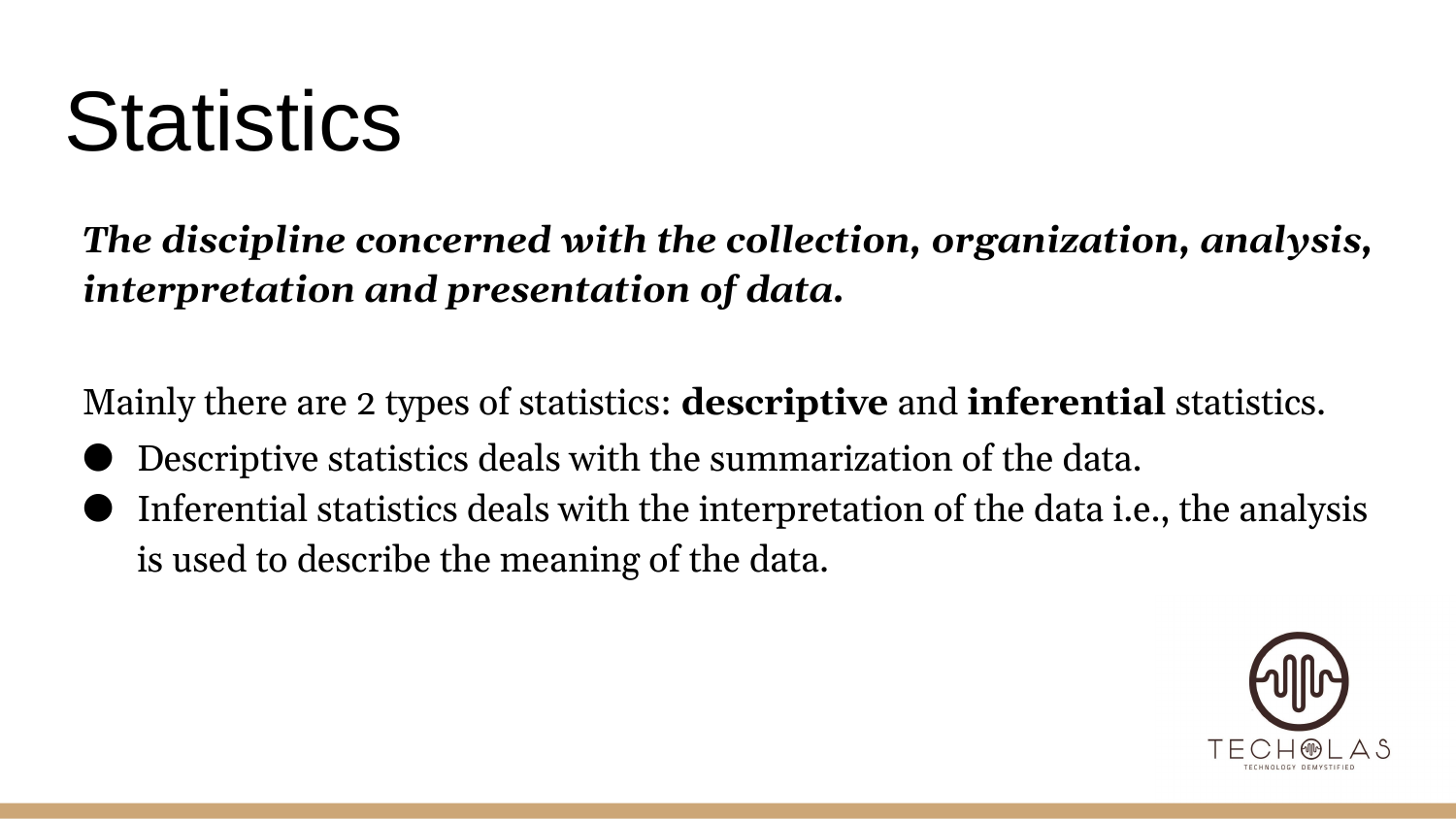

# Statistics
The discipline concerned with the collection, organization, analysis, interpretation and presentation of data.

Mainly there are 2 types of statistics: descriptive and inferential statistics.
Descriptive statistics deals with the summarization of the data.
Inferential statistics deals with the interpretation of the data i.e., the analysis is used to describe the meaning of the data.